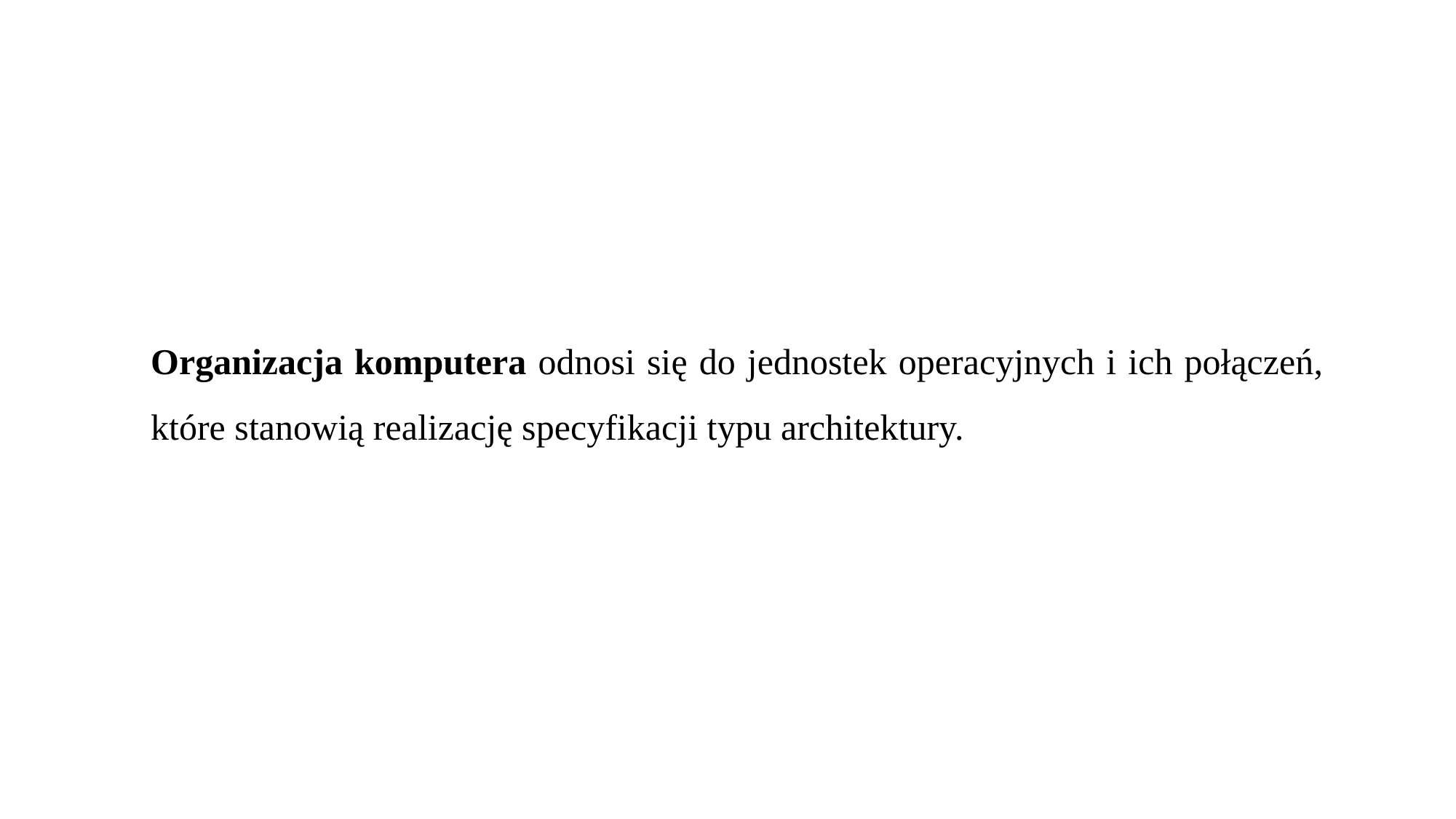

Organizacja komputera odnosi się do jednostek operacyjnych i ich połączeń, które stanowią realizację specyfikacji typu architektury.